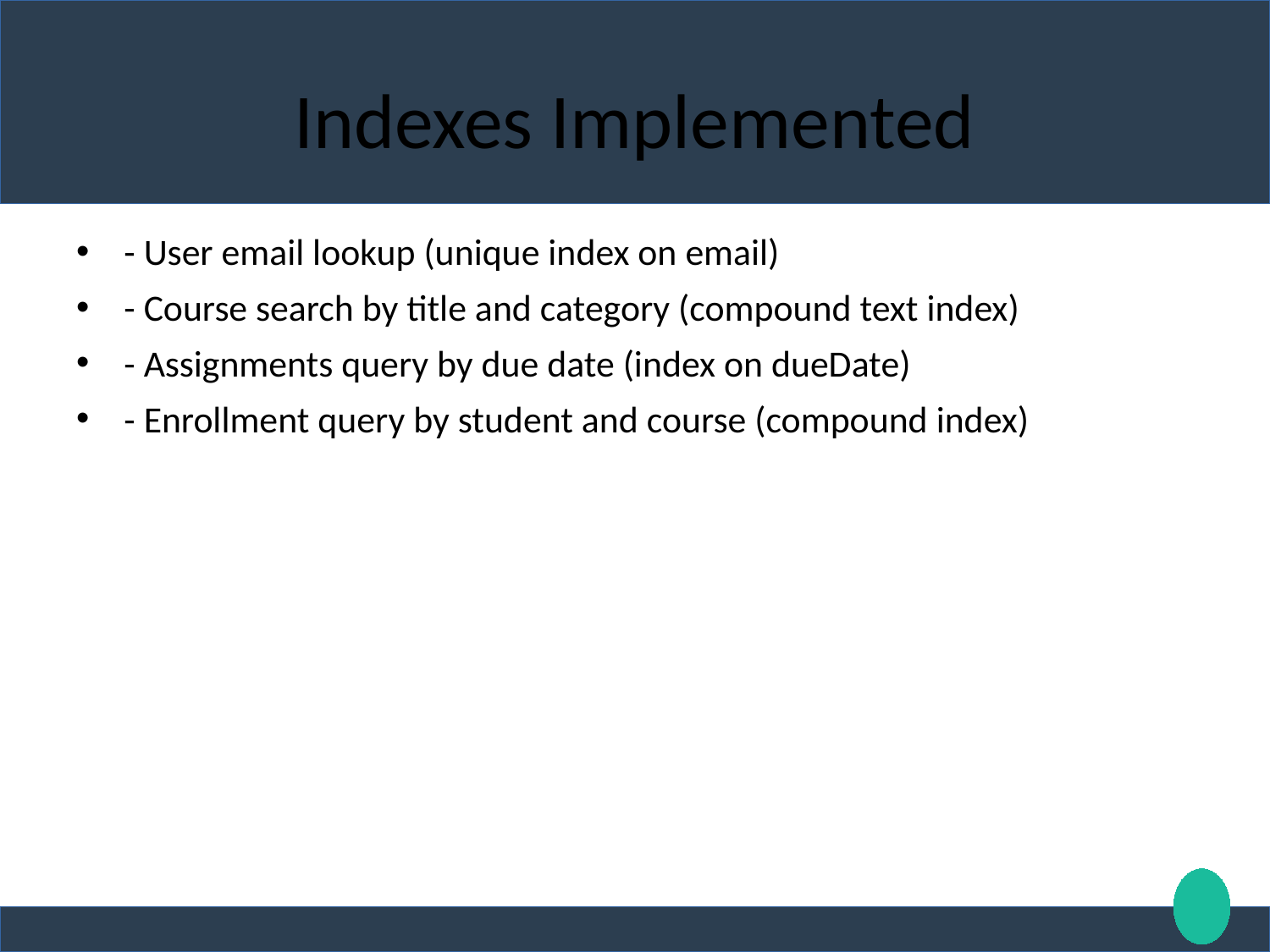

# Indexes Implemented
- User email lookup (unique index on email)
- Course search by title and category (compound text index)
- Assignments query by due date (index on dueDate)
- Enrollment query by student and course (compound index)